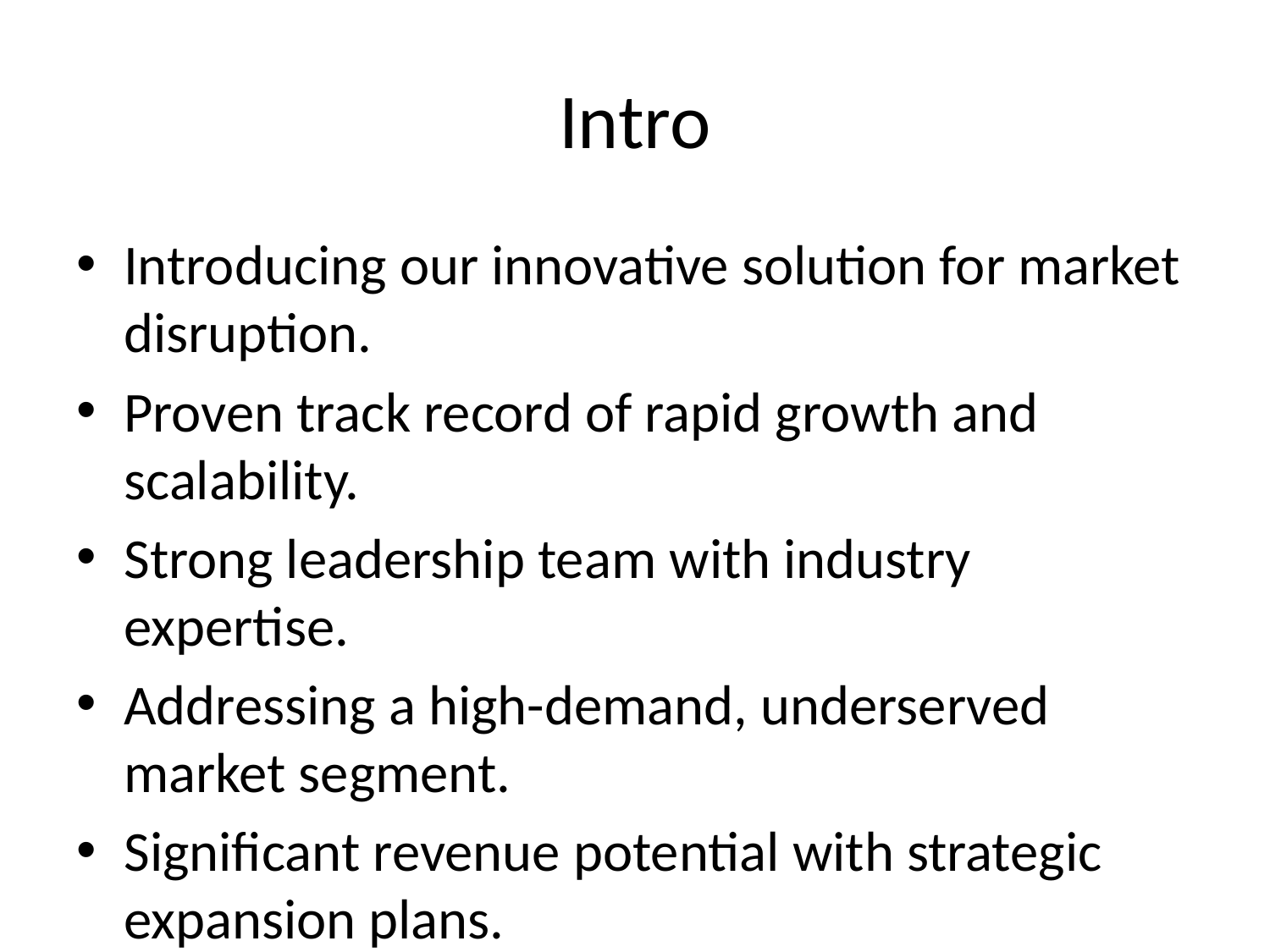

# Intro
Introducing our innovative solution for market disruption.
Proven track record of rapid growth and scalability.
Strong leadership team with industry expertise.
Addressing a high-demand, underserved market segment.
Significant revenue potential with strategic expansion plans.